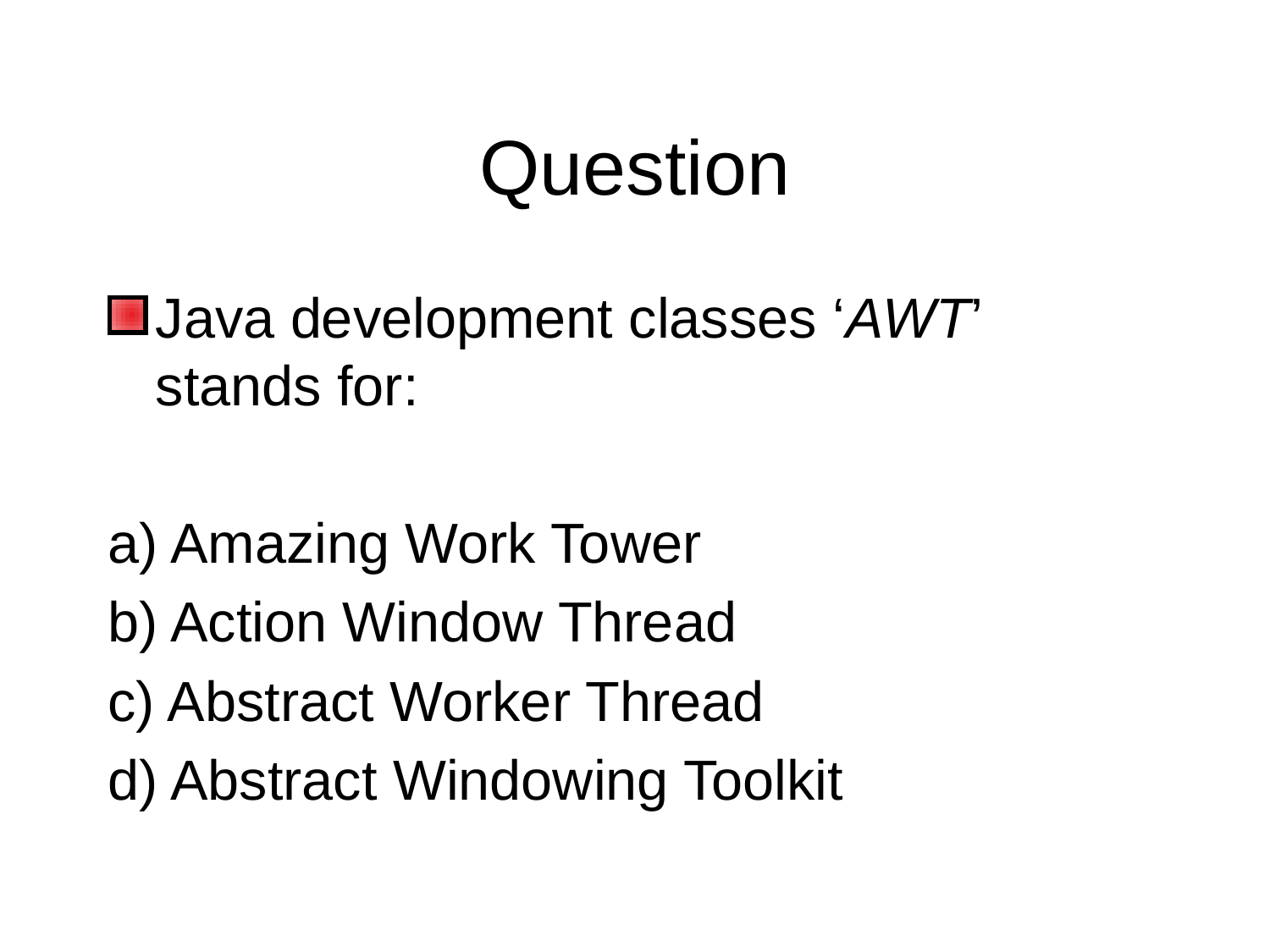

# Question
Java development classes ‘AWT’ stands for:

a) Amazing Work Tower
b) Action Window Thread
c) Abstract Worker Thread
d) Abstract Windowing Toolkit